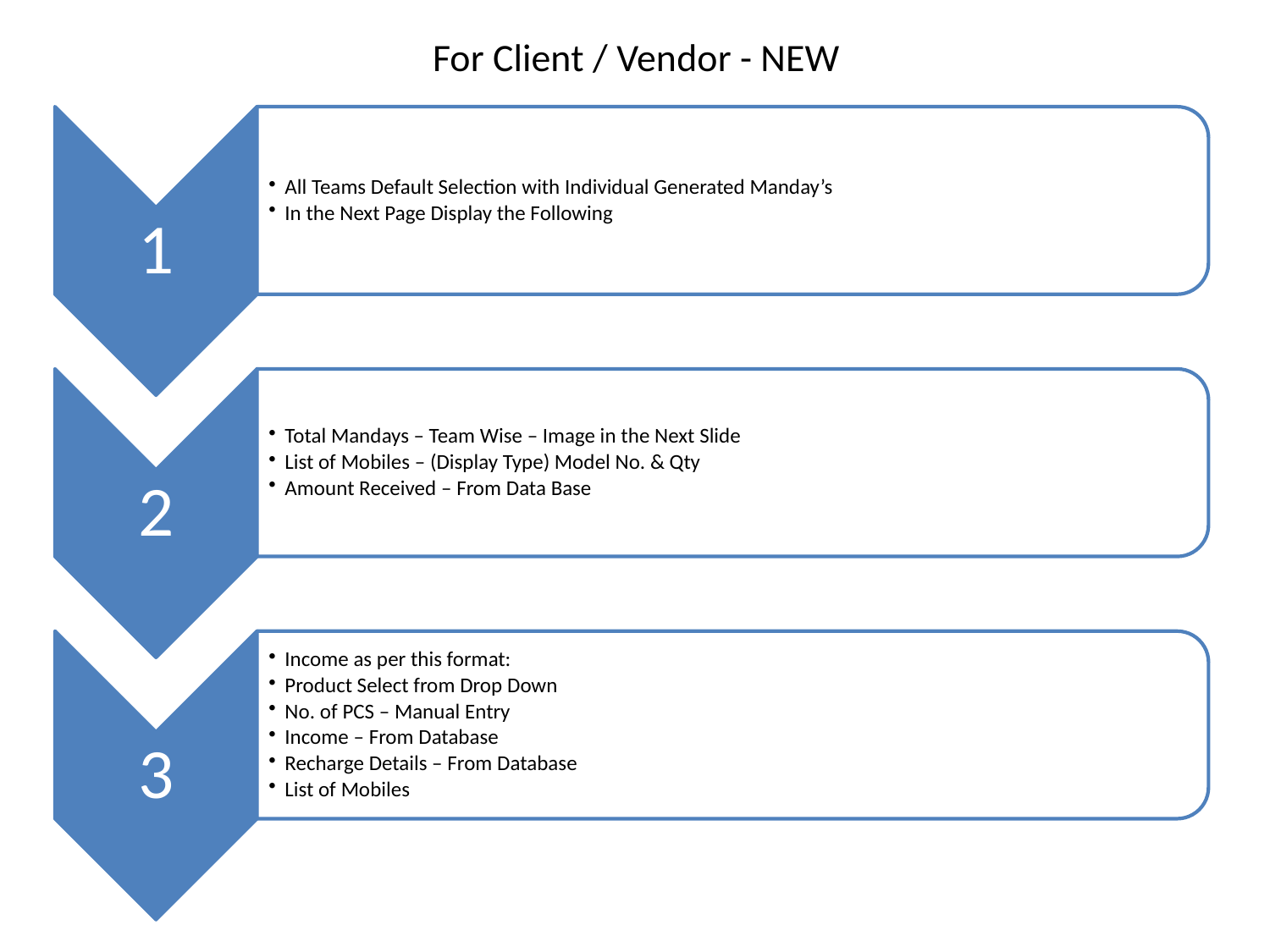

# For Client / Vendor - NEW
1
All Teams Default Selection with Individual Generated Manday’s
In the Next Page Display the Following
2
Total Mandays – Team Wise – Image in the Next Slide
List of Mobiles – (Display Type) Model No. & Qty
Amount Received – From Data Base
3
Income as per this format:
Product Select from Drop Down
No. of PCS – Manual Entry
Income – From Database
Recharge Details – From Database
List of Mobiles